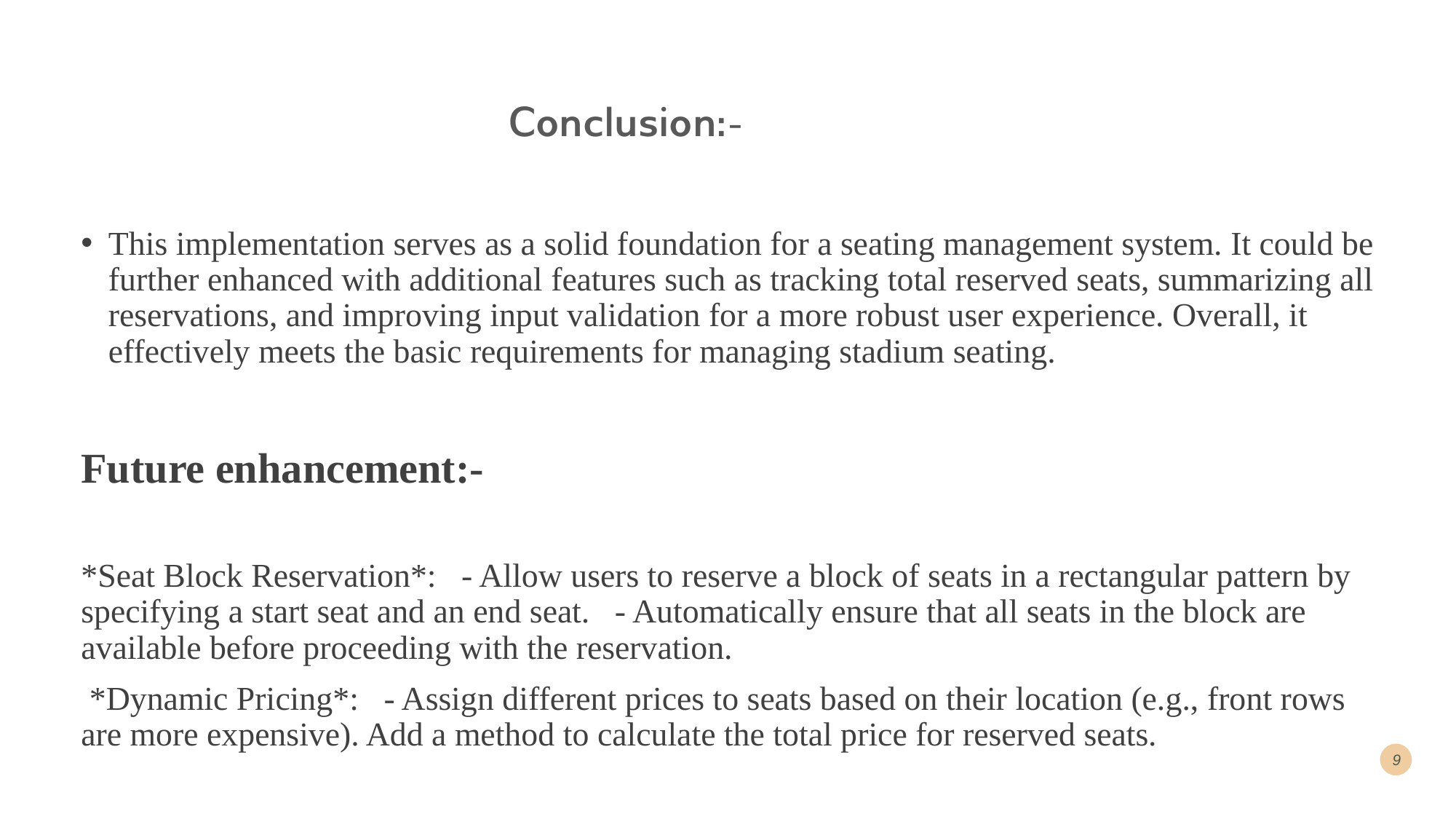

# Conclusion:-
This implementation serves as a solid foundation for a seating management system. It could be further enhanced with additional features such as tracking total reserved seats, summarizing all reservations, and improving input validation for a more robust user experience. Overall, it effectively meets the basic requirements for managing stadium seating.

Future enhancement:-

*Seat Block Reservation*:   - Allow users to reserve a block of seats in a rectangular pattern by specifying a start seat and an end seat.   - Automatically ensure that all seats in the block are available before proceeding with the reservation.
 *Dynamic Pricing*:   - Assign different prices to seats based on their location (e.g., front rows are more expensive). Add a method to calculate the total price for reserved seats.
9